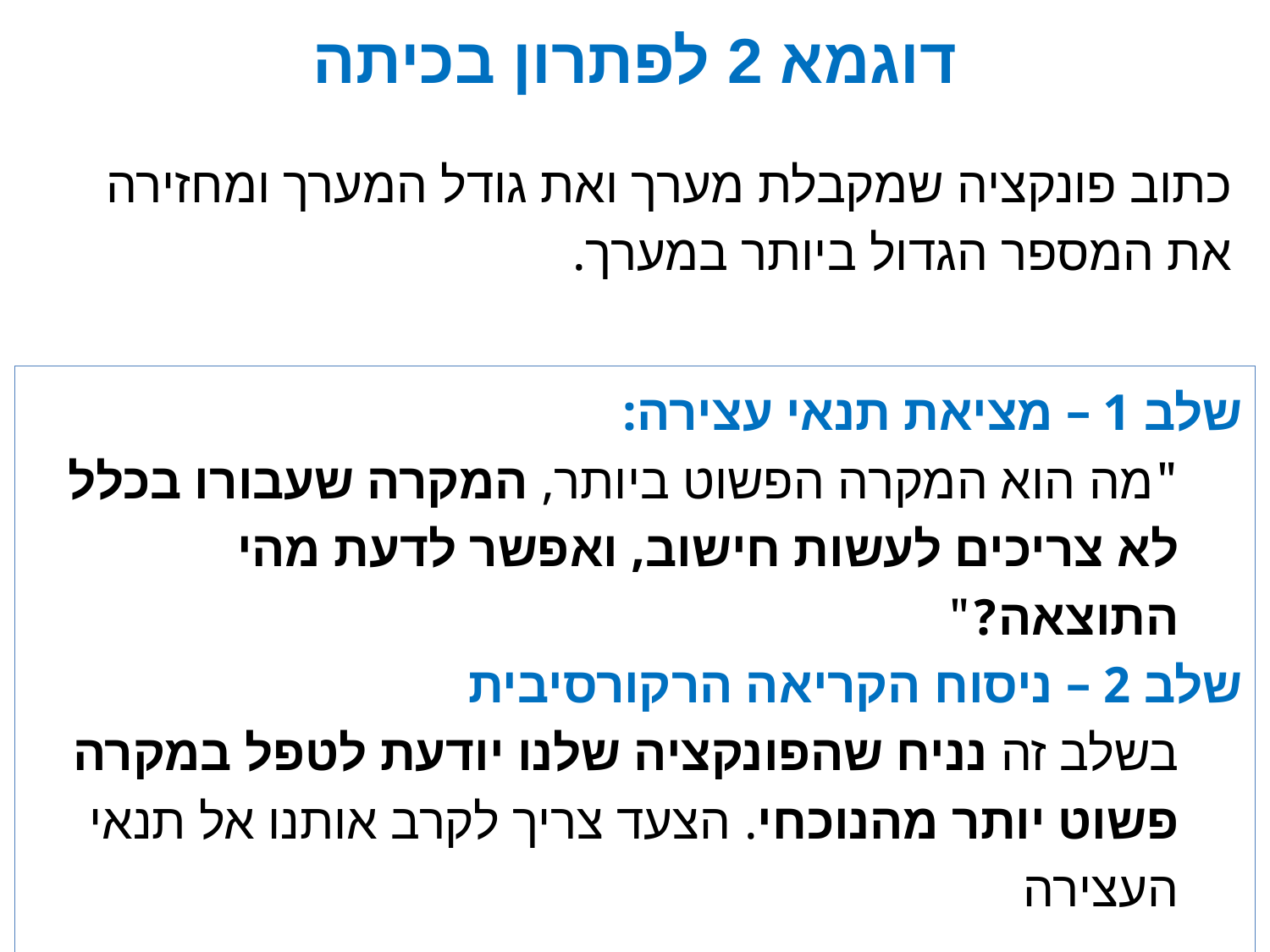

# דוגמא 2 לפתרון בכיתה
כתוב פונקציה שמקבלת מערך ואת גודל המערך ומחזירה את המספר הגדול ביותר במערך.
שלב 1 – מציאת תנאי עצירה:
"מה הוא המקרה הפשוט ביותר, המקרה שעבורו בכלל לא צריכים לעשות חישוב, ואפשר לדעת מהי התוצאה?"
שלב 2 – ניסוח הקריאה הרקורסיבית
בשלב זה נניח שהפונקציה שלנו יודעת לטפל במקרה פשוט יותר מהנוכחי. הצעד צריך לקרב אותנו אל תנאי העצירה
שלב 3 – קישור למקרה הנוכחי
בשלב זה, נבצע פעולה שמקשרת אותנו למקרה הנוכחי.